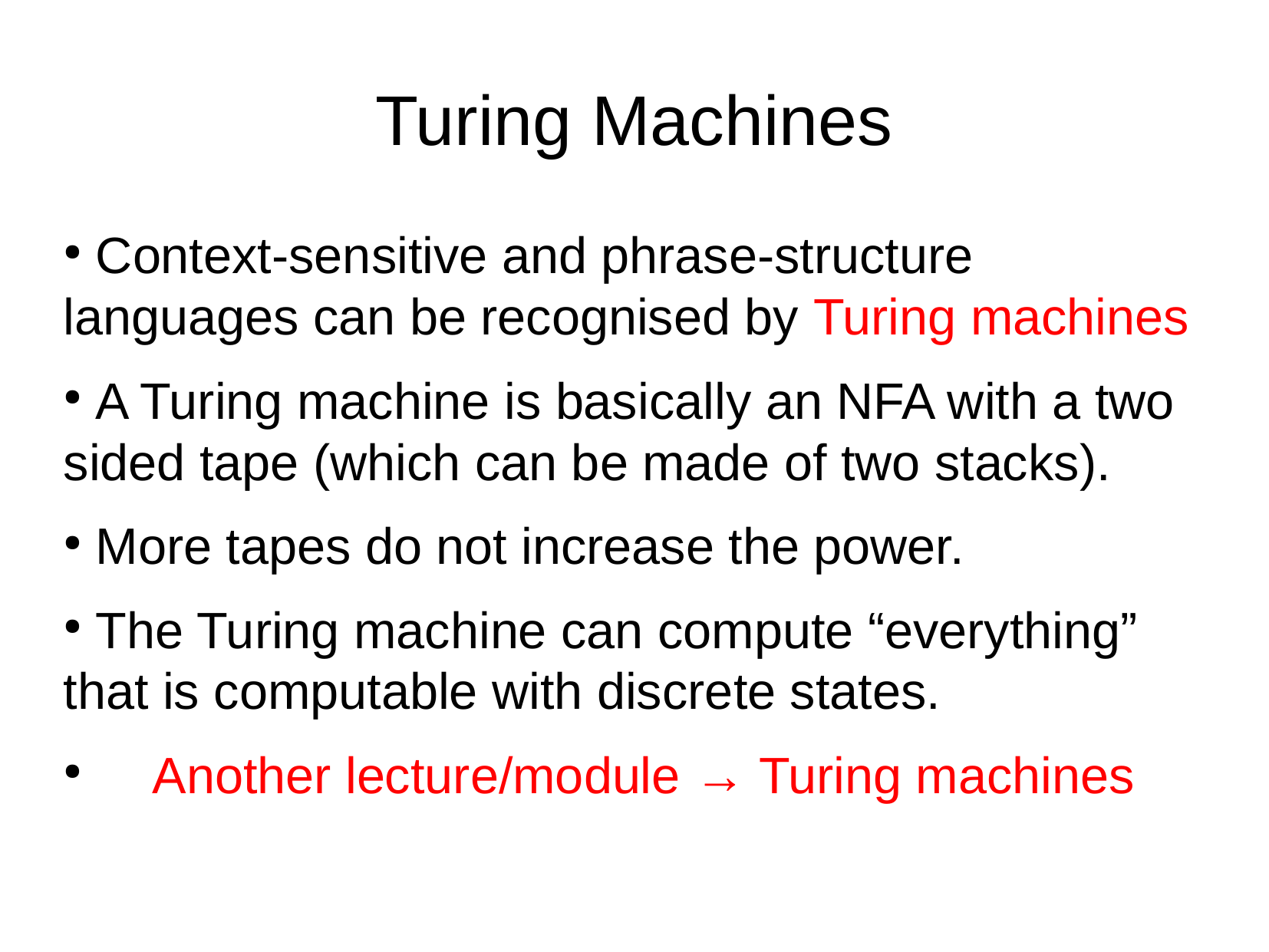

Turing Machines
 Context-sensitive and phrase-structure languages can be recognised by Turing machines
 A Turing machine is basically an NFA with a two sided tape (which can be made of two stacks).
 More tapes do not increase the power.
 The Turing machine can compute “everything” that is computable with discrete states.
     Another lecture/module → Turing machines